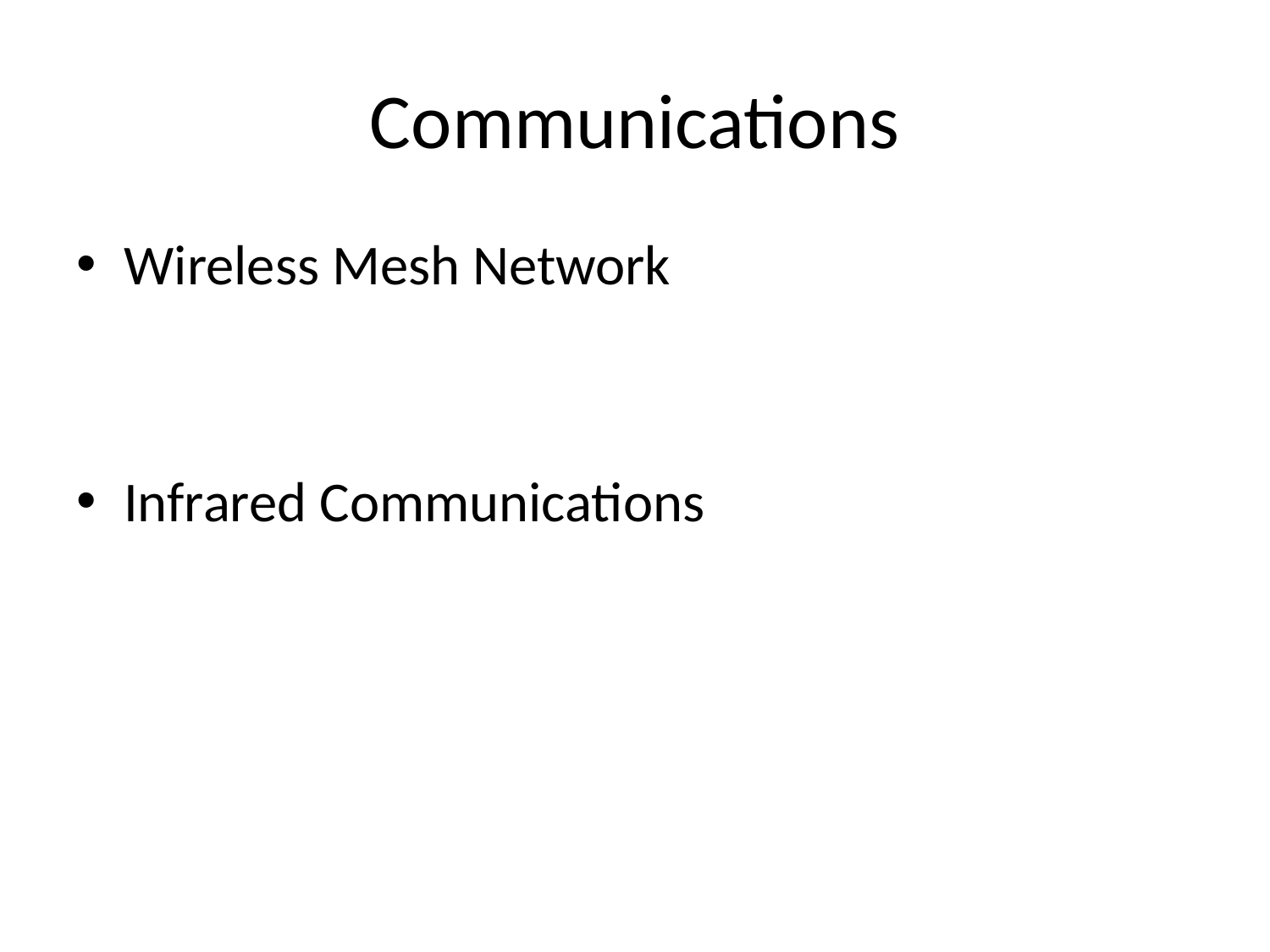

# Communications
Wireless Mesh Network

Infrared Communications